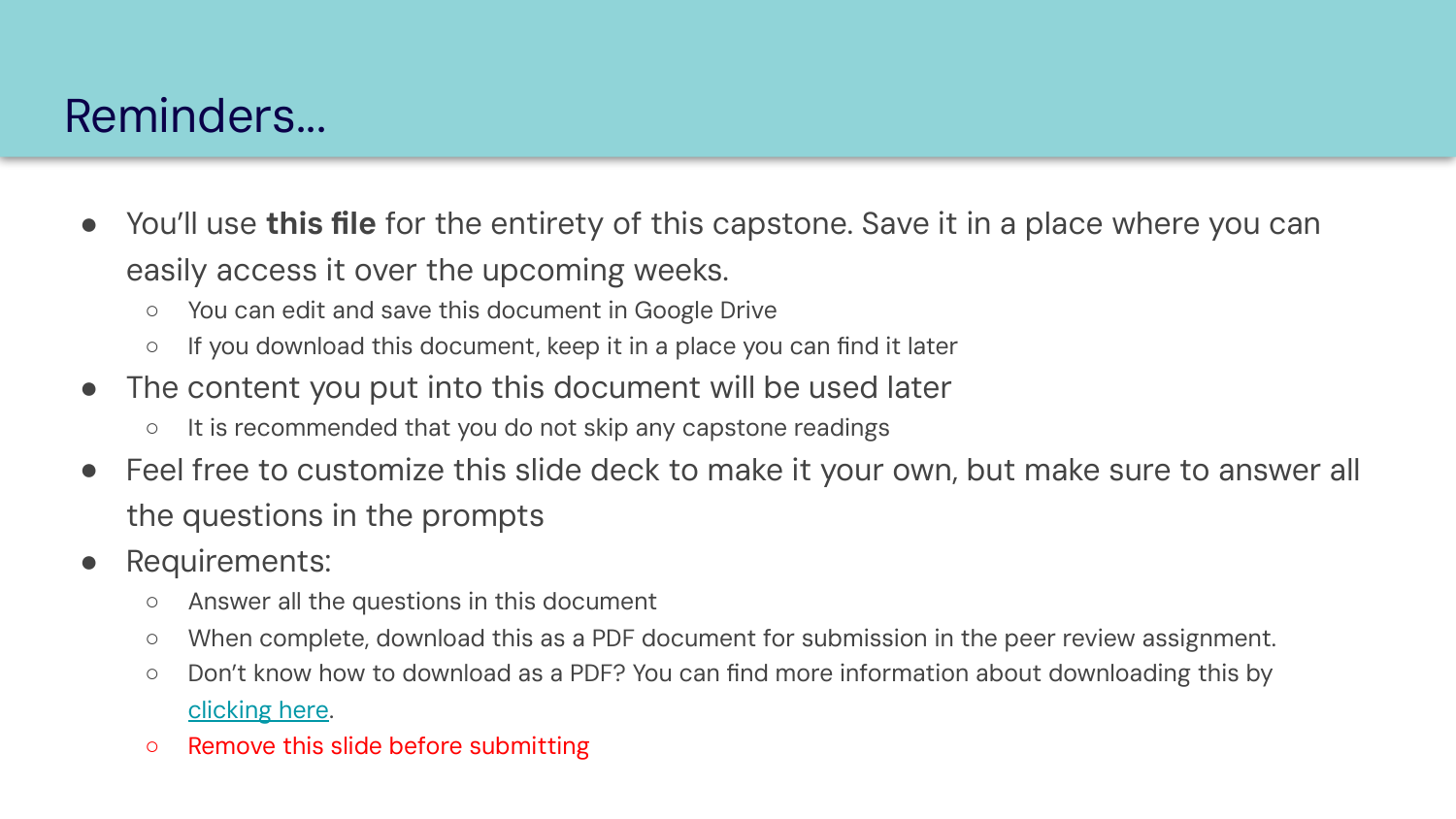

# Reminders...
You’ll use this file for the entirety of this capstone. Save it in a place where you can easily access it over the upcoming weeks.
You can edit and save this document in Google Drive
If you download this document, keep it in a place you can find it later
The content you put into this document will be used later
It is recommended that you do not skip any capstone readings
Feel free to customize this slide deck to make it your own, but make sure to answer all the questions in the prompts
Requirements:
Answer all the questions in this document
When complete, download this as a PDF document for submission in the peer review assignment.
Don’t know how to download as a PDF? You can find more information about downloading this by clicking here.
Remove this slide before submitting